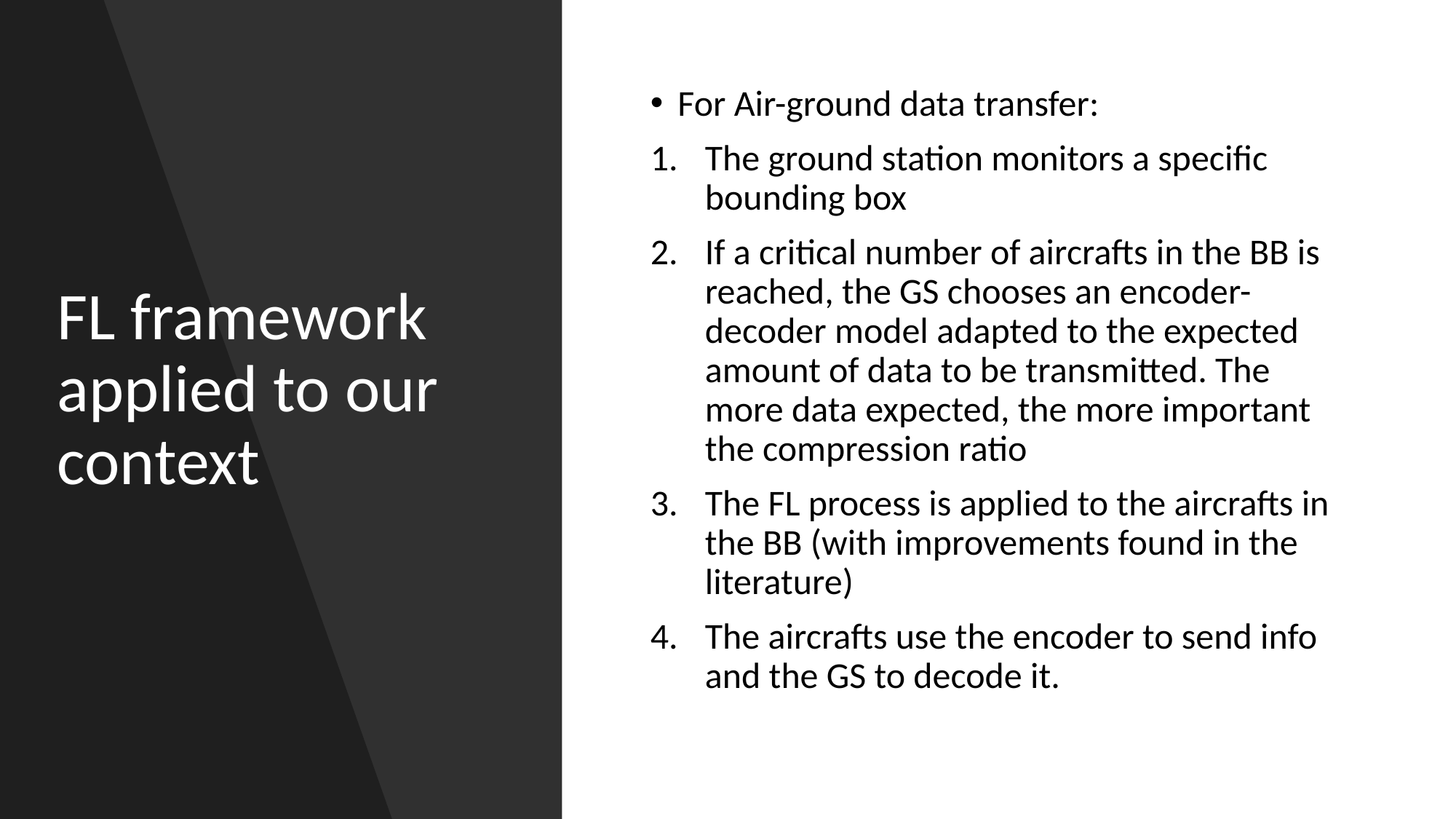

# FL framework applied to our context
For Air-ground data transfer:
The ground station monitors a specific bounding box
If a critical number of aircrafts in the BB is reached, the GS chooses an encoder-decoder model adapted to the expected amount of data to be transmitted. The more data expected, the more important the compression ratio
The FL process is applied to the aircrafts in the BB (with improvements found in the literature)
The aircrafts use the encoder to send info and the GS to decode it.